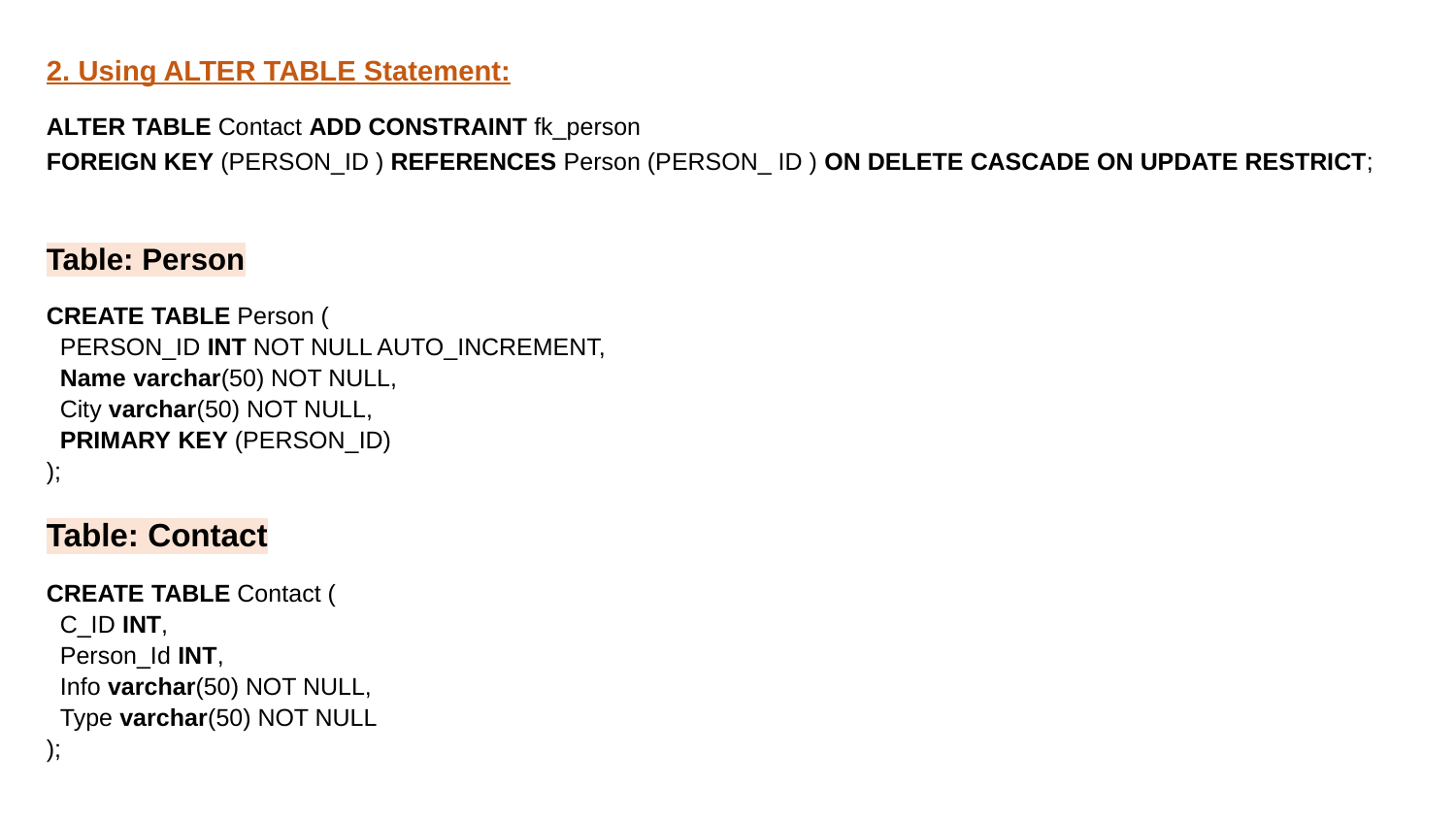

2. Using ALTER TABLE Statement:
ALTER TABLE Contact ADD CONSTRAINT fk_person
FOREIGN KEY (PERSON_ID ) REFERENCES Person (PERSON_ ID ) ON DELETE CASCADE ON UPDATE RESTRICT;

Table: Person
CREATE TABLE Person (
  PERSON_ID INT NOT NULL AUTO_INCREMENT,
  Name varchar(50) NOT NULL,
  City varchar(50) NOT NULL,
  PRIMARY KEY (PERSON_ID)
);
Table: Contact
CREATE TABLE Contact (
  C_ID INT,
  Person_Id INT,
  Info varchar(50) NOT NULL,
  Type varchar(50) NOT NULL
);